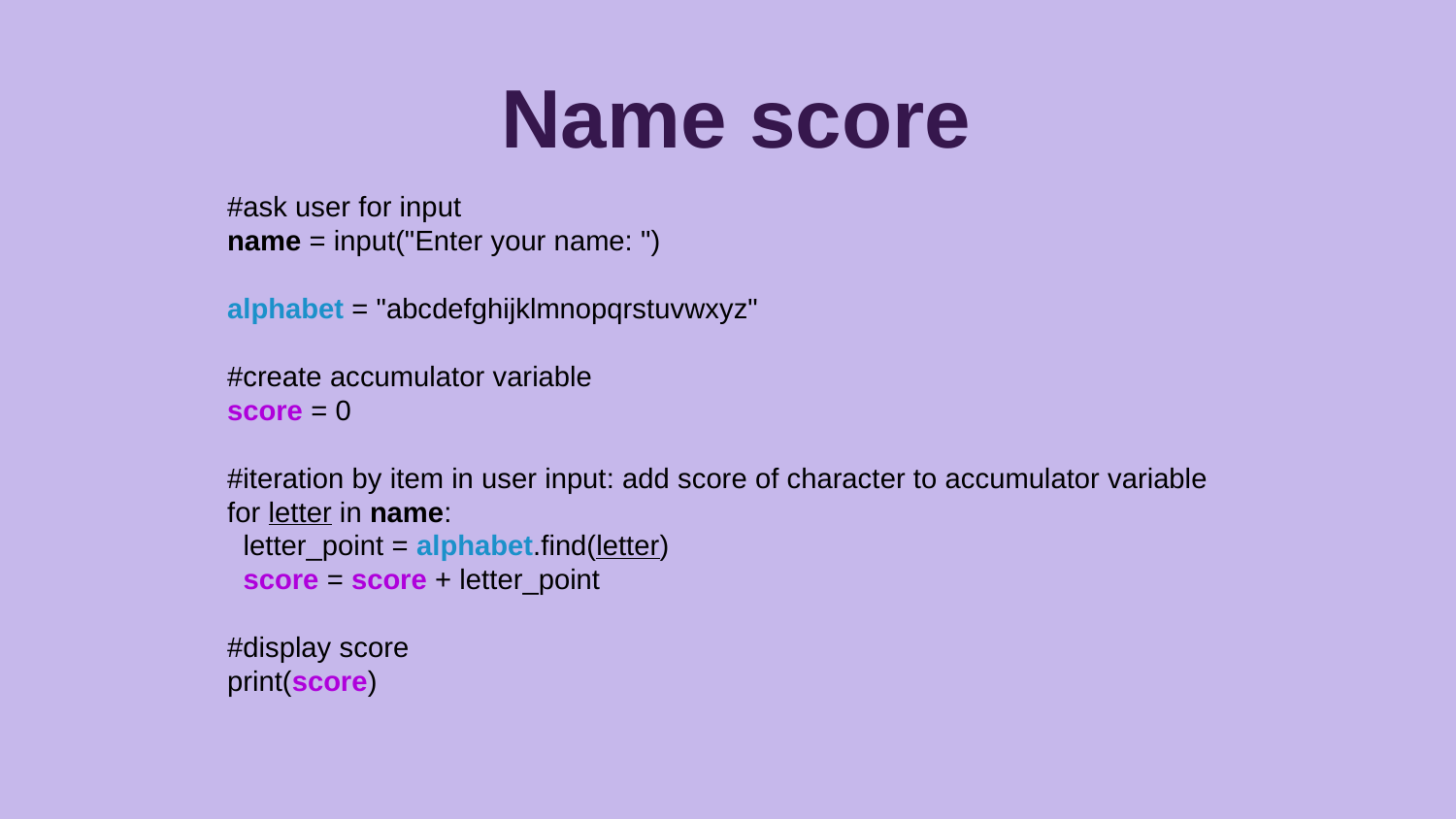

Name score
#ask user for input
name = input("Enter your name: ")

alphabet = "abcdefghijklmnopqrstuvwxyz"

#create accumulator variable
score = 0

#iteration by item in user input: add score of character to accumulator variable
for letter in name:
  letter_point = alphabet.find(letter)
  score = score + letter_point

#display score
print(score)